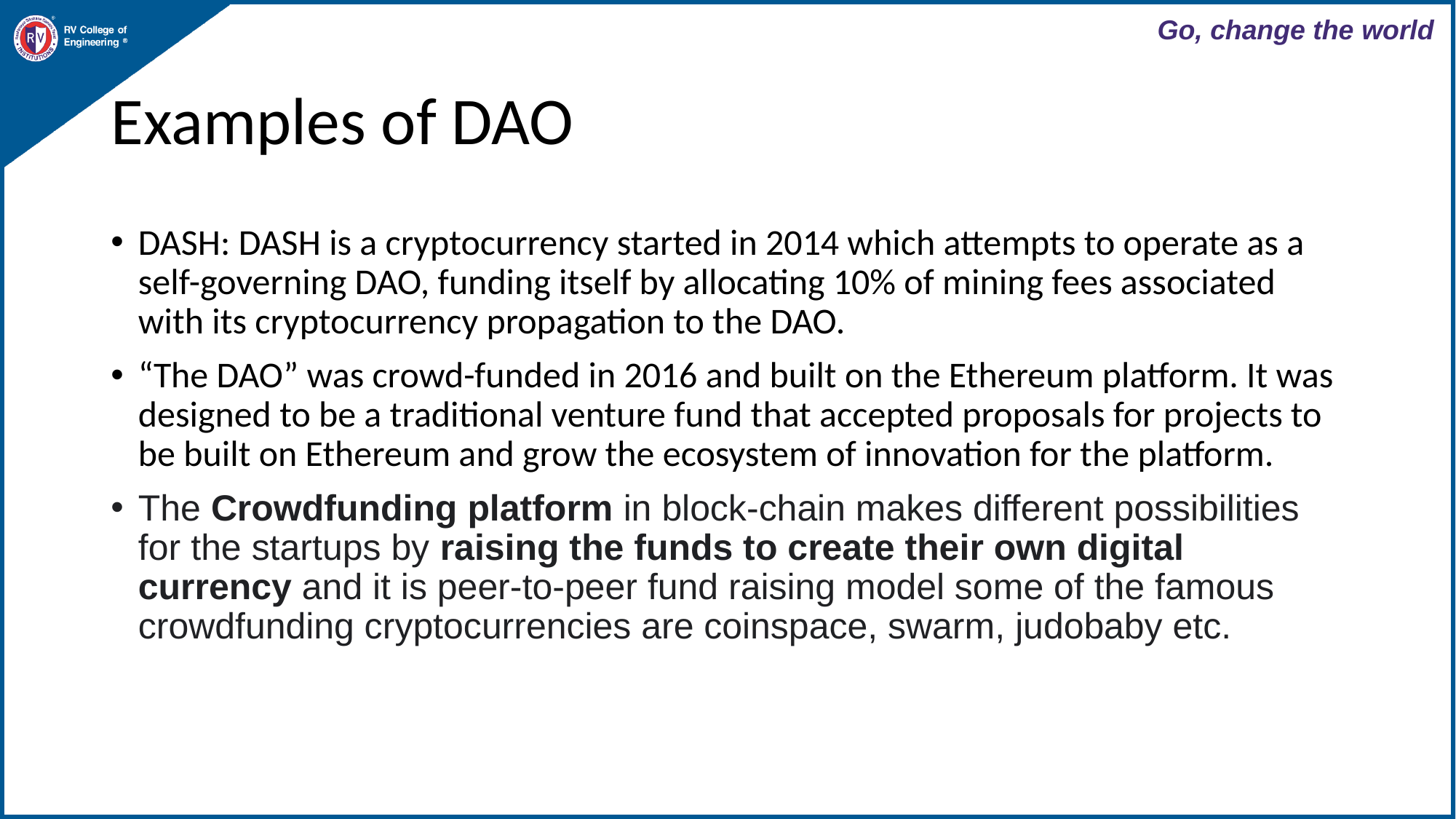

# Examples of DAO
DASH: DASH is a cryptocurrency started in 2014 which attempts to operate as a self-governing DAO, funding itself by allocating 10% of mining fees associated with its cryptocurrency propagation to the DAO.
“The DAO” was crowd-funded in 2016 and built on the Ethereum platform. It was designed to be a traditional venture fund that accepted proposals for projects to be built on Ethereum and grow the ecosystem of innovation for the platform.
The Crowdfunding platform in block-chain makes different possibilities for the startups by raising the funds to create their own digital currency and it is peer-to-peer fund raising model some of the famous crowdfunding cryptocurrencies are coinspace, swarm, judobaby etc.